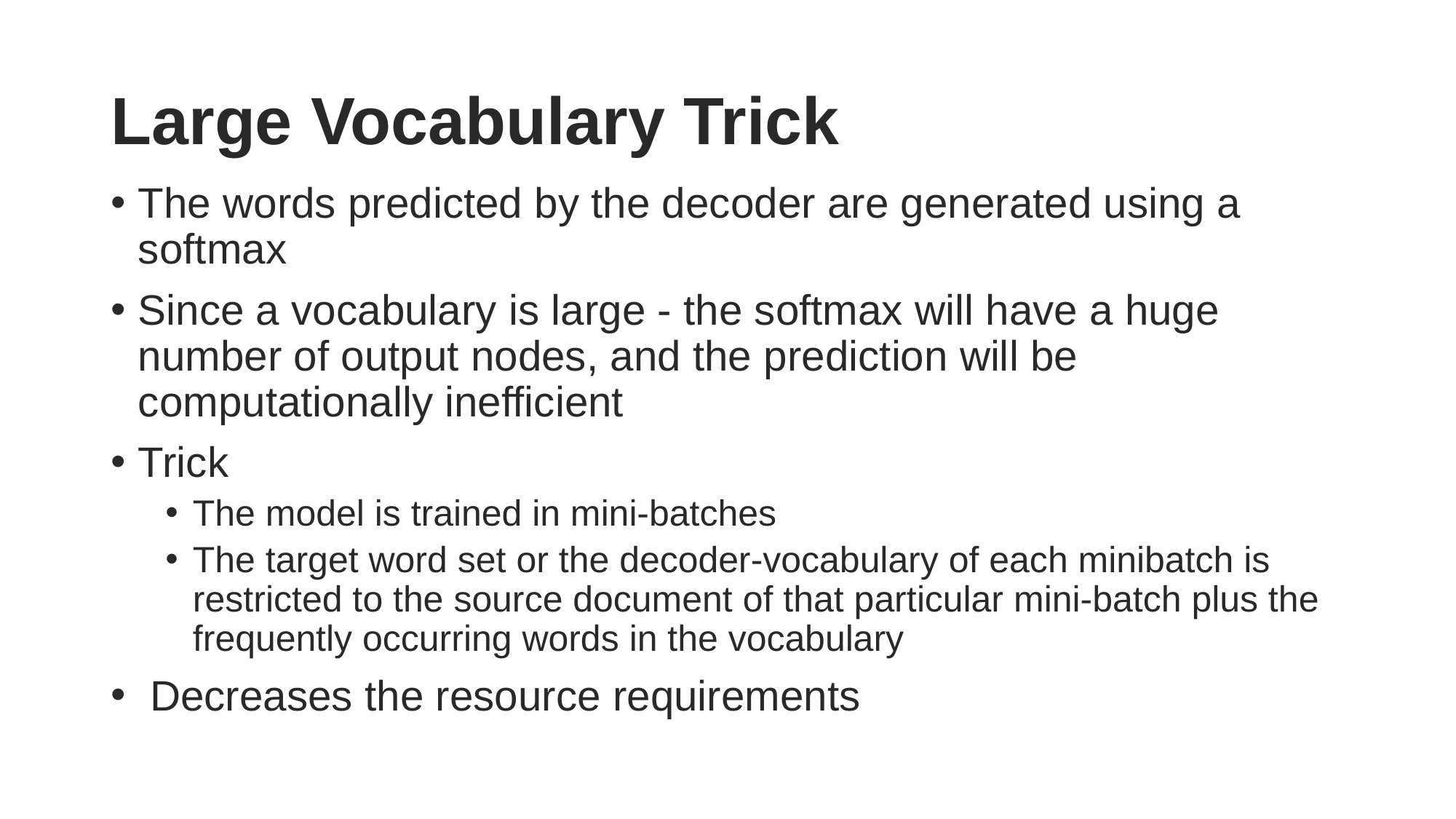

# Large Vocabulary Trick
The words predicted by the decoder are generated using a softmax
Since a vocabulary is large - the softmax will have a huge number of output nodes, and the prediction will be computationally inefficient
Trick
The model is trained in mini-batches
The target word set or the decoder-vocabulary of each minibatch is restricted to the source document of that particular mini-batch plus the frequently occurring words in the vocabulary
 Decreases the resource requirements